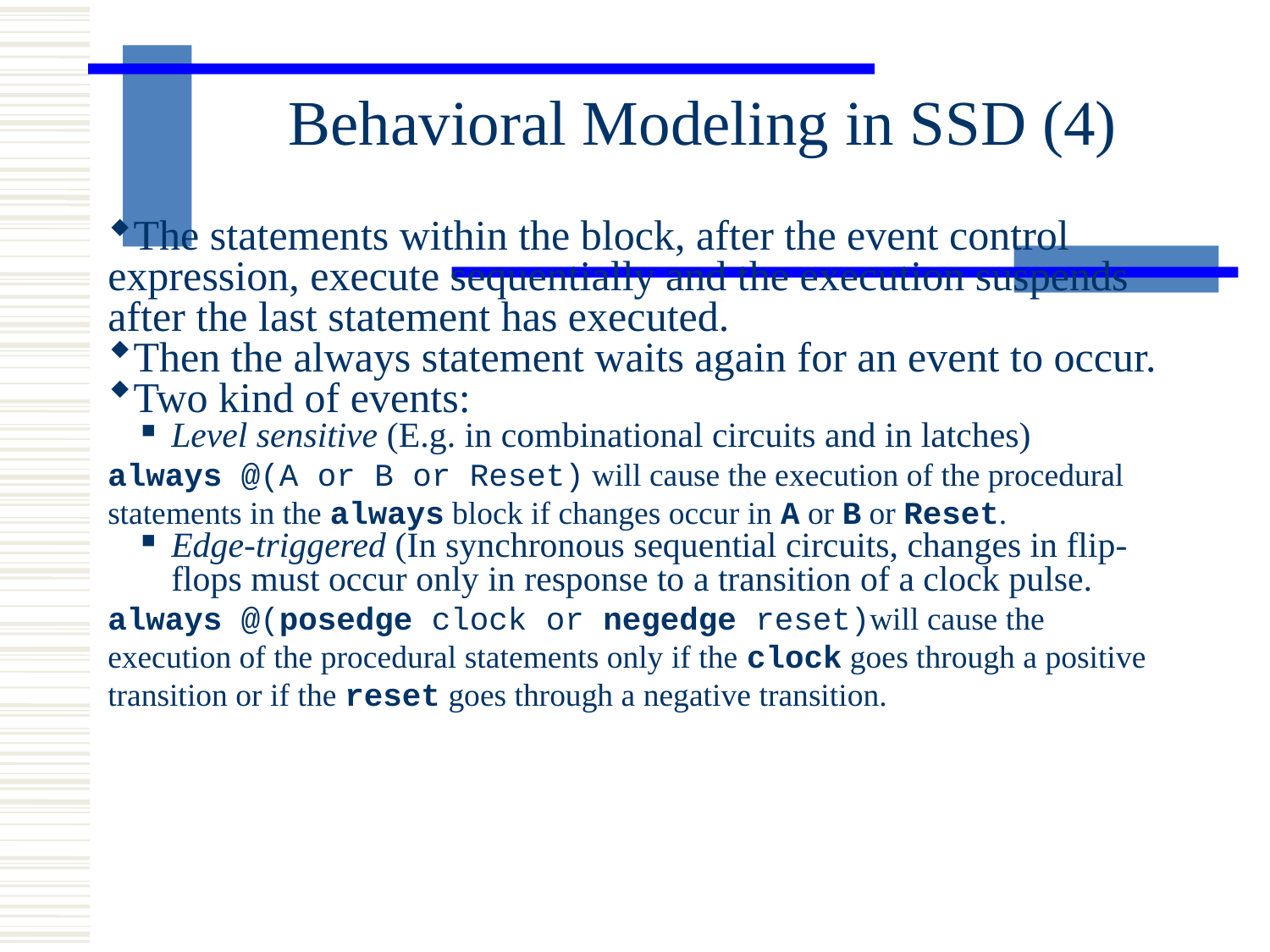

Behavioral Modeling in SSD (4)
The statements within the block, after the event control expression, execute sequentially and the execution suspends after the last statement has executed.
Then the always statement waits again for an event to occur.
Two kind of events:
Level sensitive (E.g. in combinational circuits and in latches)
always @(A or B or Reset) will cause the execution of the procedural statements in the always block if changes occur in A or B or Reset.
Edge-triggered (In synchronous sequential circuits, changes in flip-flops must occur only in response to a transition of a clock pulse.
always @(posedge clock or negedge reset)will cause the execution of the procedural statements only if the clock goes through a positive transition or if the reset goes through a negative transition.